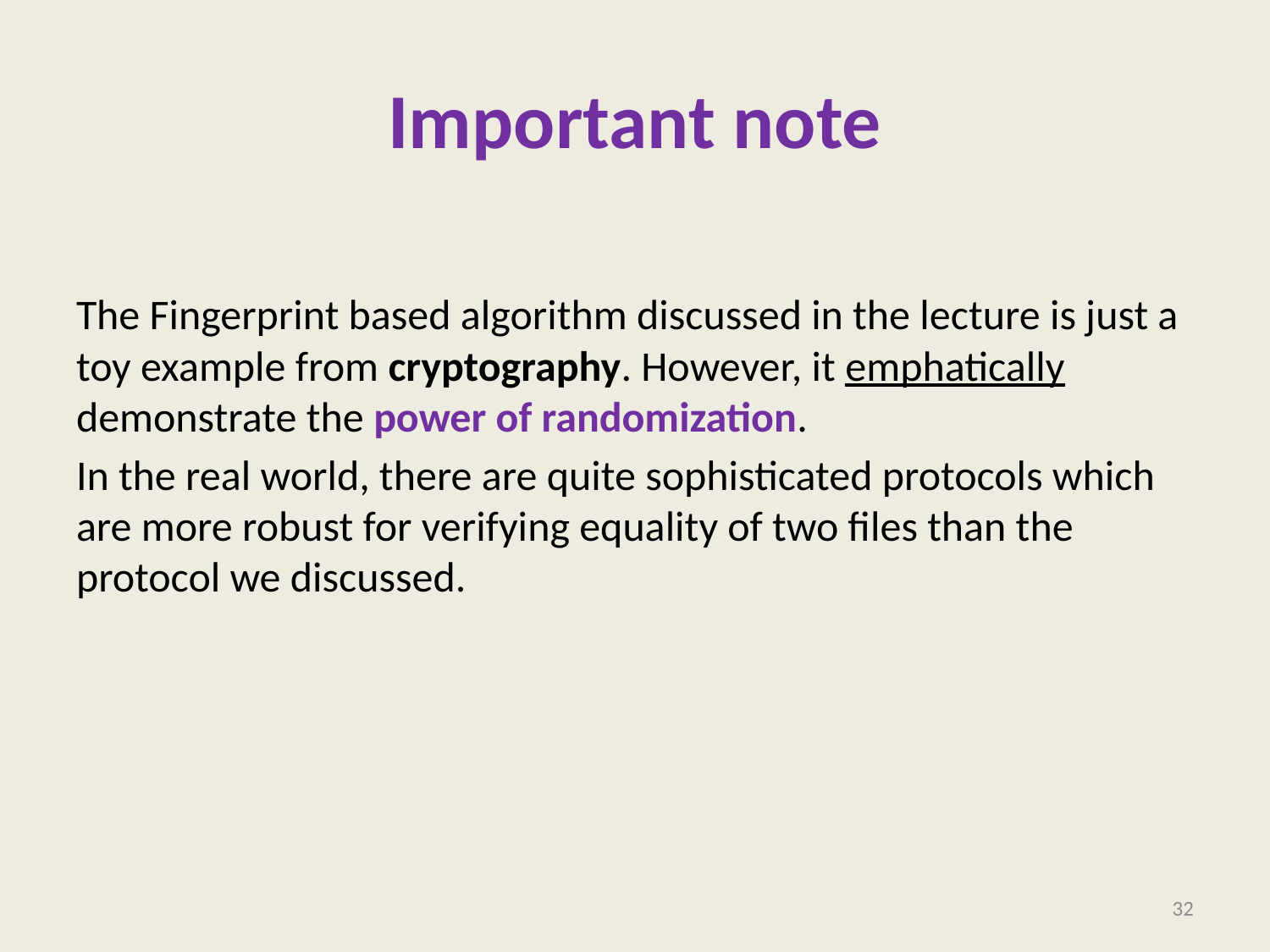

# Important note

The Fingerprint based algorithm discussed in the lecture is just a toy example from cryptography. However, it emphatically demonstrate the power of randomization.
In the real world, there are quite sophisticated protocols which are more robust for verifying equality of two files than the protocol we discussed.
32